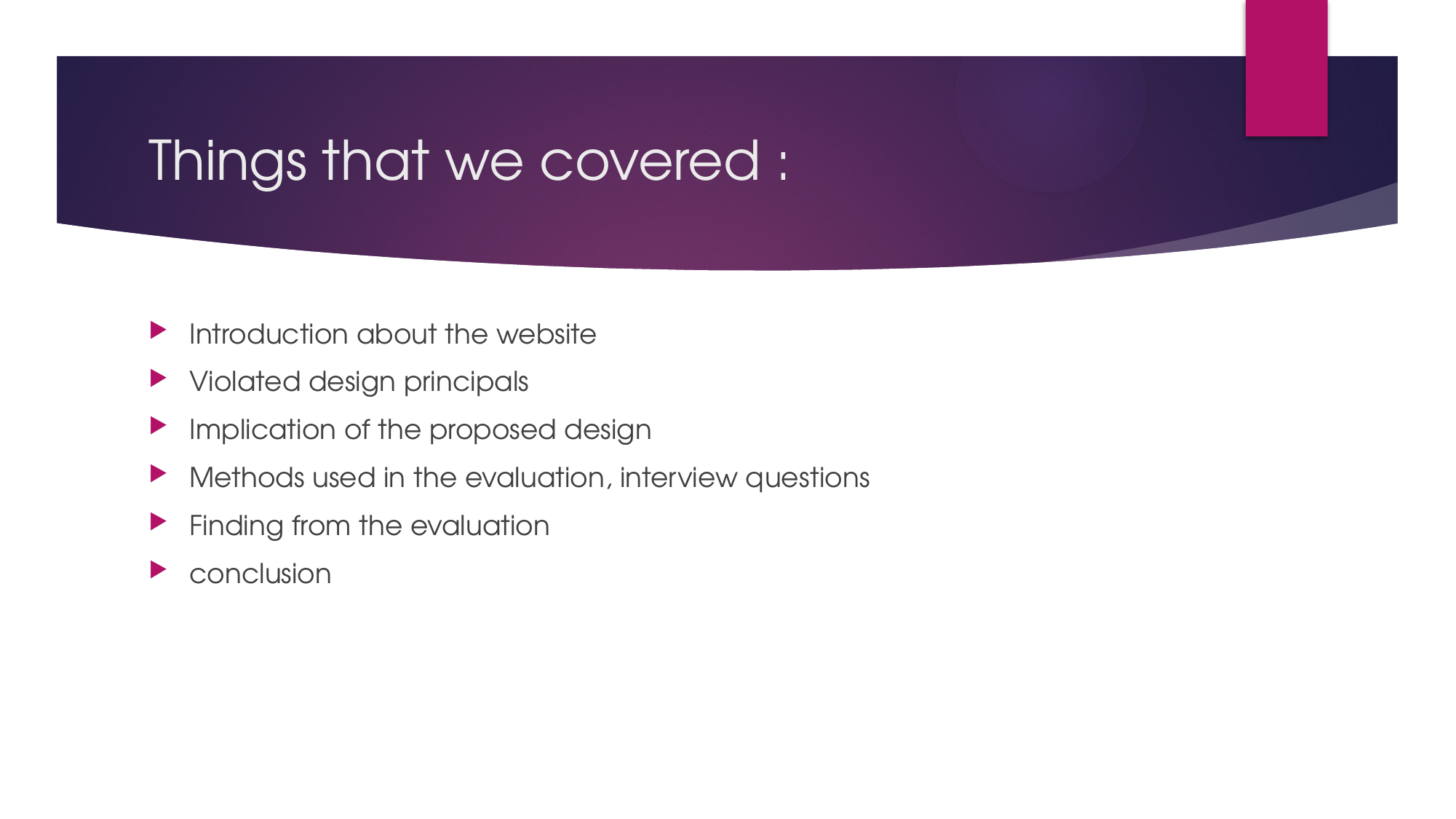

# Things that we covered :
Introduction about the website
Violated design principals
Implication of the proposed design
Methods used in the evaluation, interview questions
Finding from the evaluation
conclusion